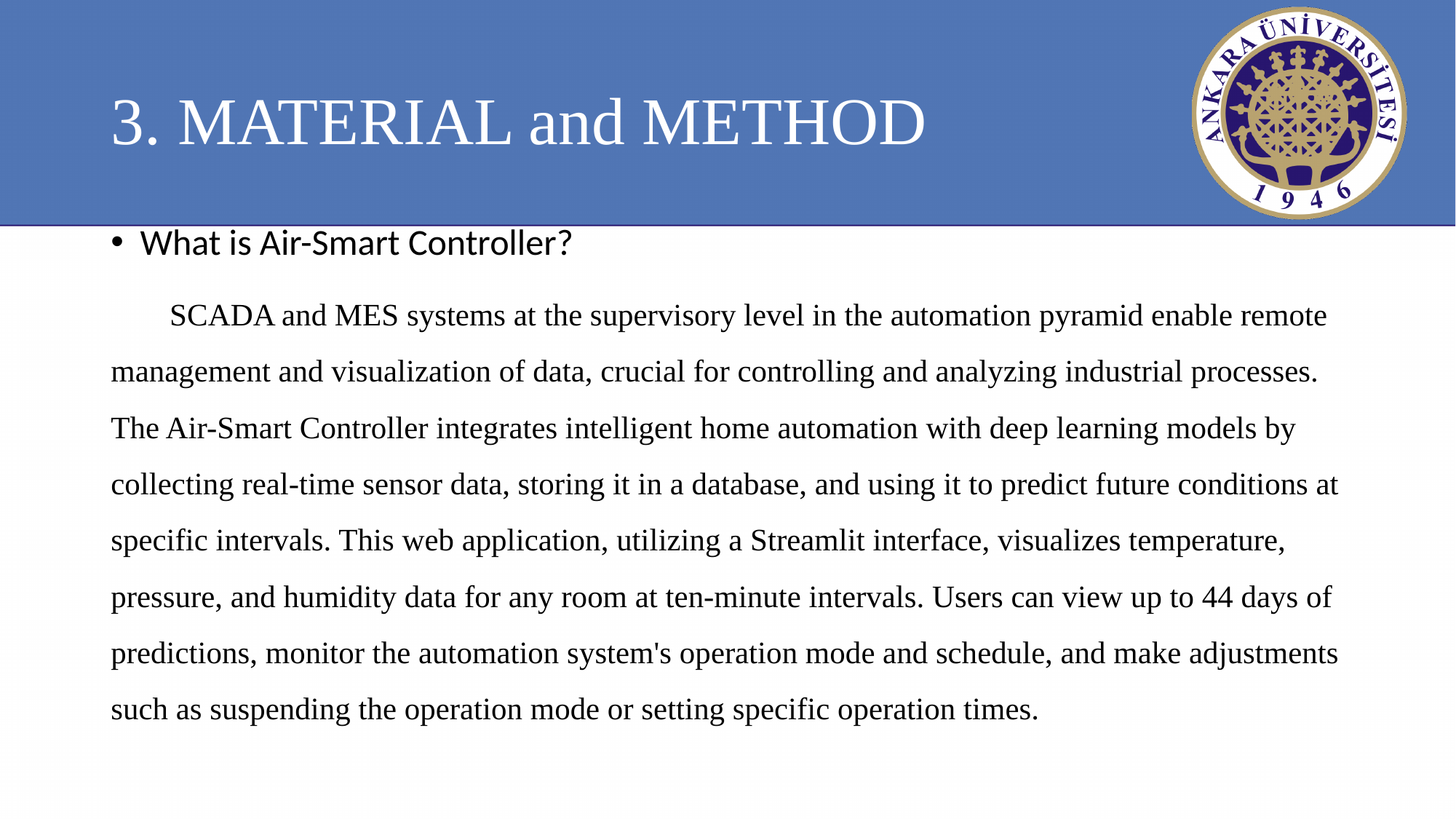

# 3. MATERIAL and METHOD
What is Air-Smart Controller?
SCADA and MES systems at the supervisory level in the automation pyramid enable remote management and visualization of data, crucial for controlling and analyzing industrial processes. The Air-Smart Controller integrates intelligent home automation with deep learning models by collecting real-time sensor data, storing it in a database, and using it to predict future conditions at specific intervals. This web application, utilizing a Streamlit interface, visualizes temperature, pressure, and humidity data for any room at ten-minute intervals. Users can view up to 44 days of predictions, monitor the automation system's operation mode and schedule, and make adjustments such as suspending the operation mode or setting specific operation times.